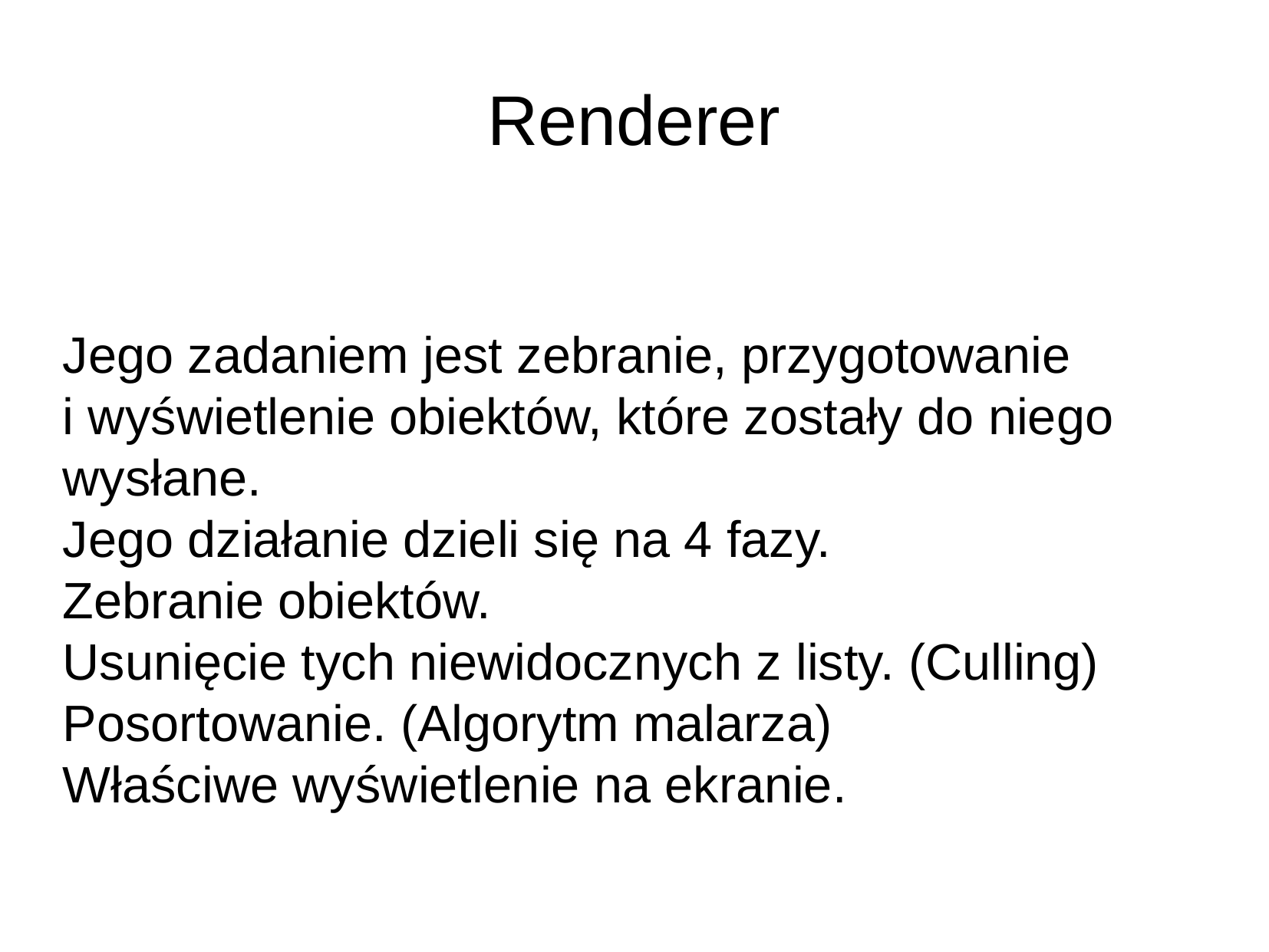

Renderer
Jego zadaniem jest zebranie, przygotowanie
i wyświetlenie obiektów, które zostały do niego wysłane.
Jego działanie dzieli się na 4 fazy.
Zebranie obiektów.
Usunięcie tych niewidocznych z listy. (Culling)
Posortowanie. (Algorytm malarza)
Właściwe wyświetlenie na ekranie.